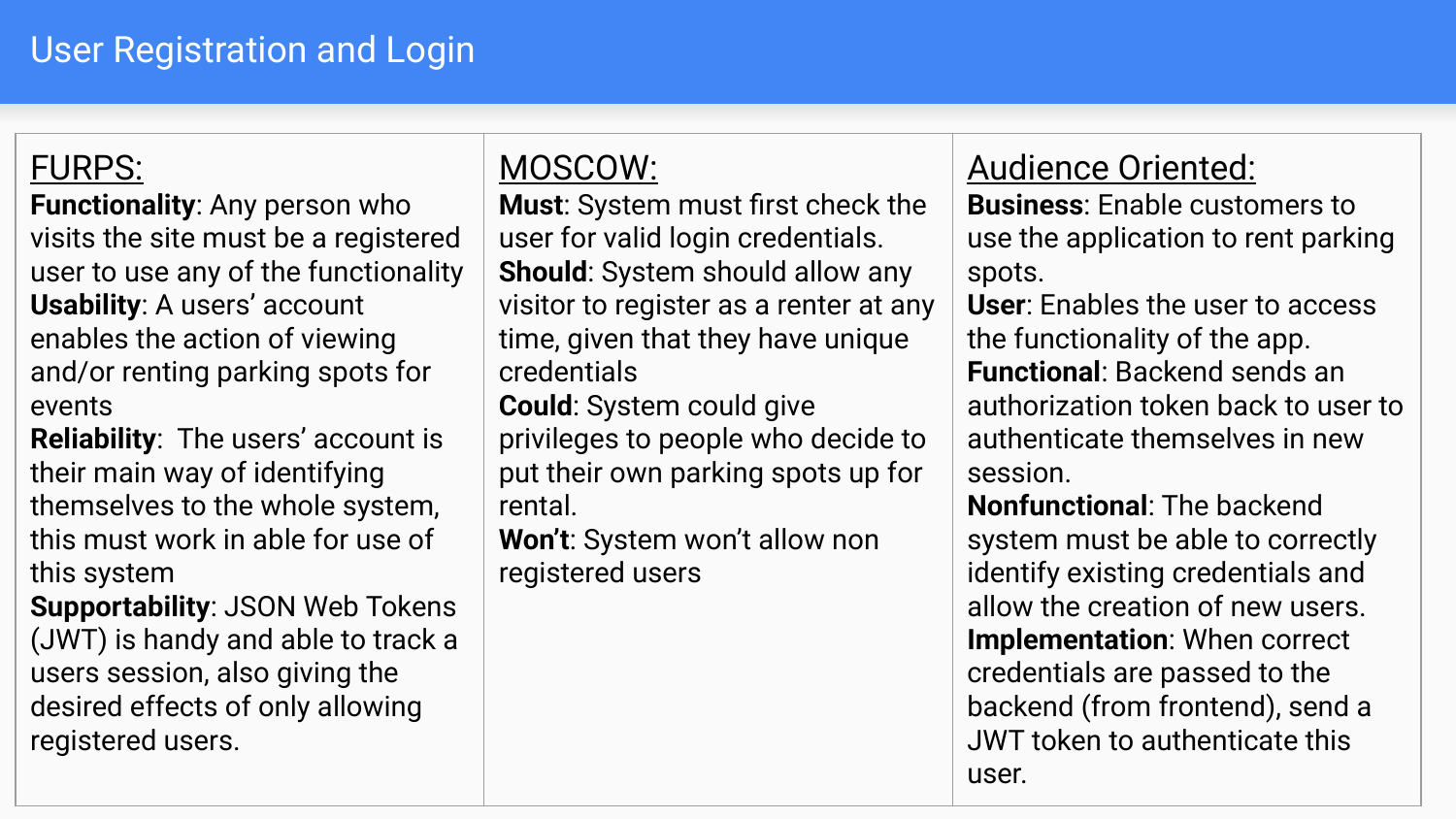

# User Registration and Login
| FURPS: Functionality: Any person who visits the site must be a registered user to use any of the functionality Usability: A users’ account enables the action of viewing and/or renting parking spots for events Reliability: The users’ account is their main way of identifying themselves to the whole system, this must work in able for use of this system Supportability: JSON Web Tokens (JWT) is handy and able to track a users session, also giving the desired effects of only allowing registered users. | MOSCOW: Must: System must first check the user for valid login credentials. Should: System should allow any visitor to register as a renter at any time, given that they have unique credentials Could: System could give privileges to people who decide to put their own parking spots up for rental. Won’t: System won’t allow non registered users | Audience Oriented: Business: Enable customers to use the application to rent parking spots. User: Enables the user to access the functionality of the app. Functional: Backend sends an authorization token back to user to authenticate themselves in new session. Nonfunctional: The backend system must be able to correctly identify existing credentials and allow the creation of new users. Implementation: When correct credentials are passed to the backend (from frontend), send a JWT token to authenticate this user. |
| --- | --- | --- |